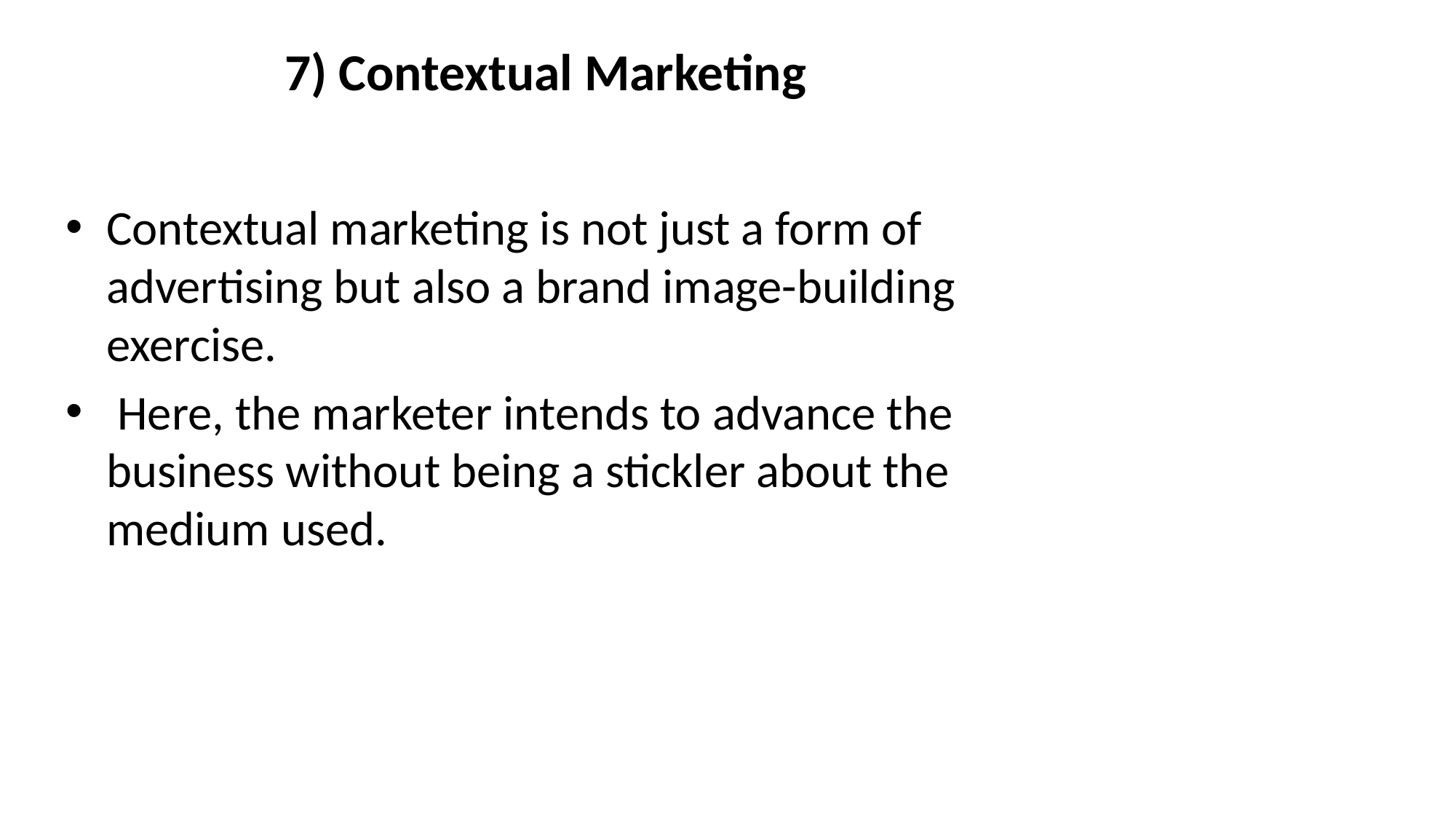

# 7) Contextual Marketing
Contextual marketing is not just a form of advertising but also a brand image-building exercise.
 Here, the marketer intends to advance the business without being a stickler about the medium used.